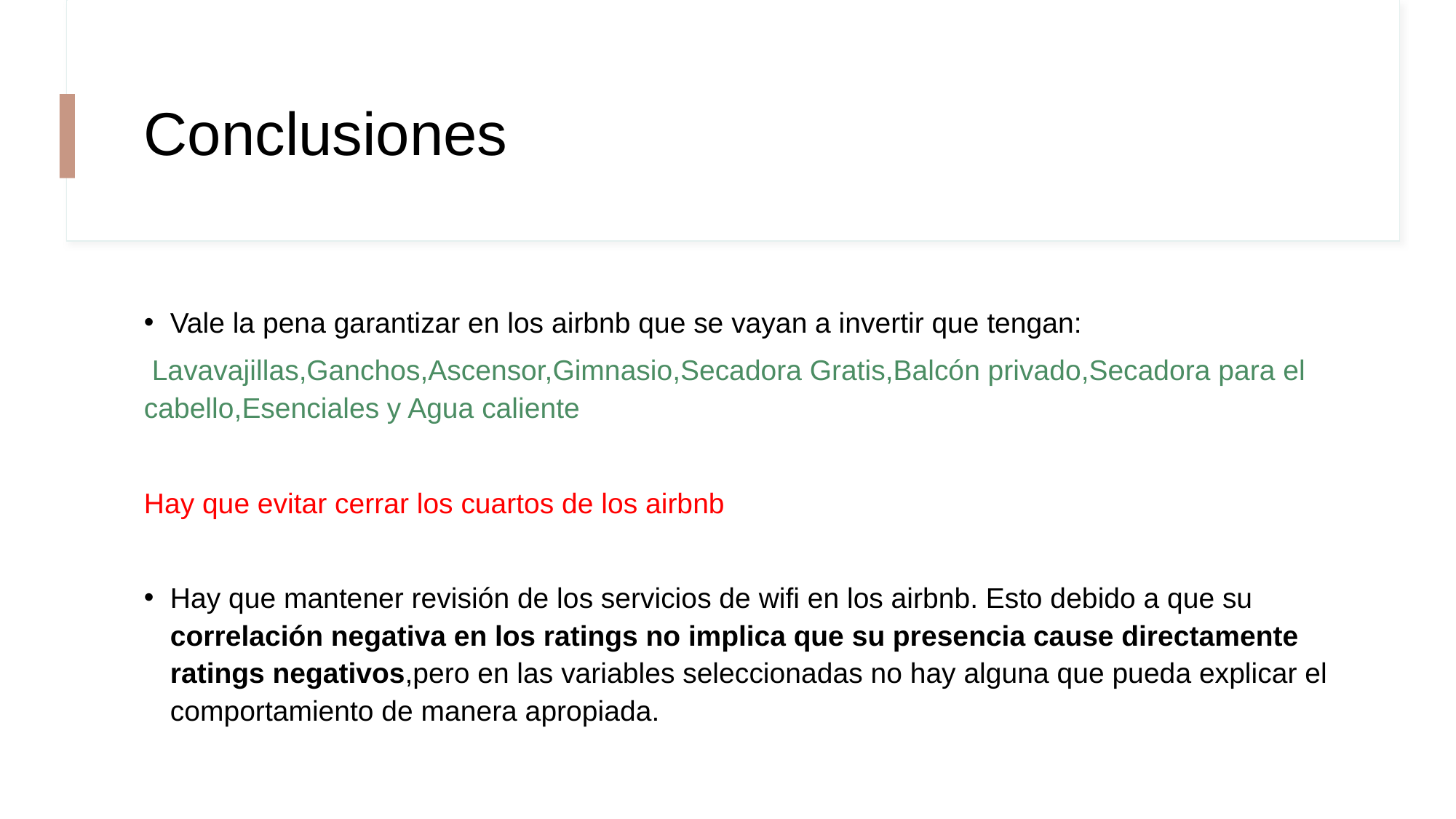

# Conclusiones
Vale la pena garantizar en los airbnb que se vayan a invertir que tengan:
 Lavavajillas,Ganchos,Ascensor,Gimnasio,Secadora Gratis,Balcón privado,Secadora para el cabello,Esenciales y Agua caliente

Hay que evitar cerrar los cuartos de los airbnb

Hay que mantener revisión de los servicios de wifi en los airbnb. Esto debido a que su correlación negativa en los ratings no implica que su presencia cause directamente ratings negativos,pero en las variables seleccionadas no hay alguna que pueda explicar el comportamiento de manera apropiada.